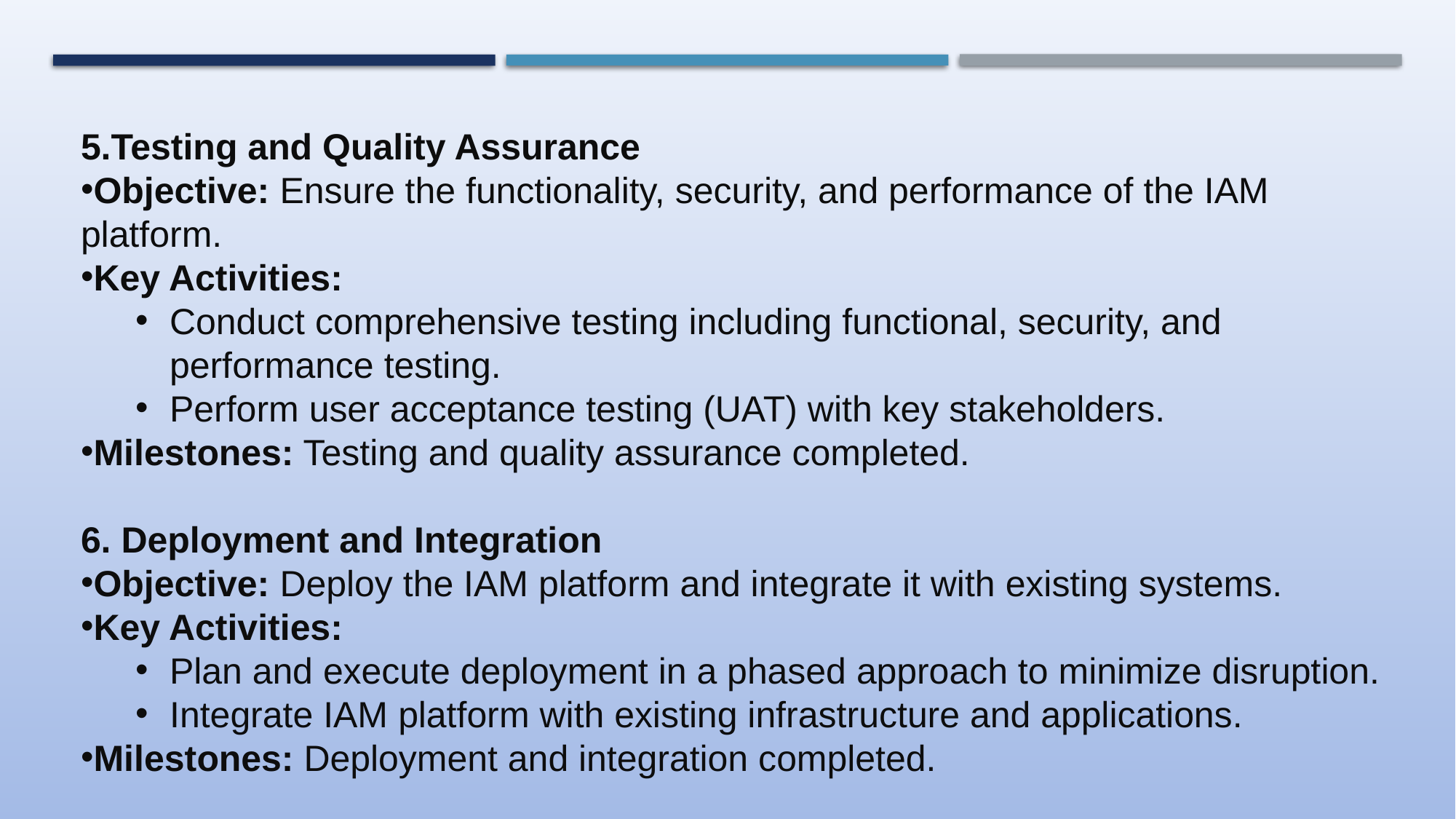

5.Testing and Quality Assurance
Objective: Ensure the functionality, security, and performance of the IAM platform.
Key Activities:
Conduct comprehensive testing including functional, security, and performance testing.
Perform user acceptance testing (UAT) with key stakeholders.
Milestones: Testing and quality assurance completed.

6. Deployment and Integration
Objective: Deploy the IAM platform and integrate it with existing systems.
Key Activities:
Plan and execute deployment in a phased approach to minimize disruption.
Integrate IAM platform with existing infrastructure and applications.
Milestones: Deployment and integration completed.